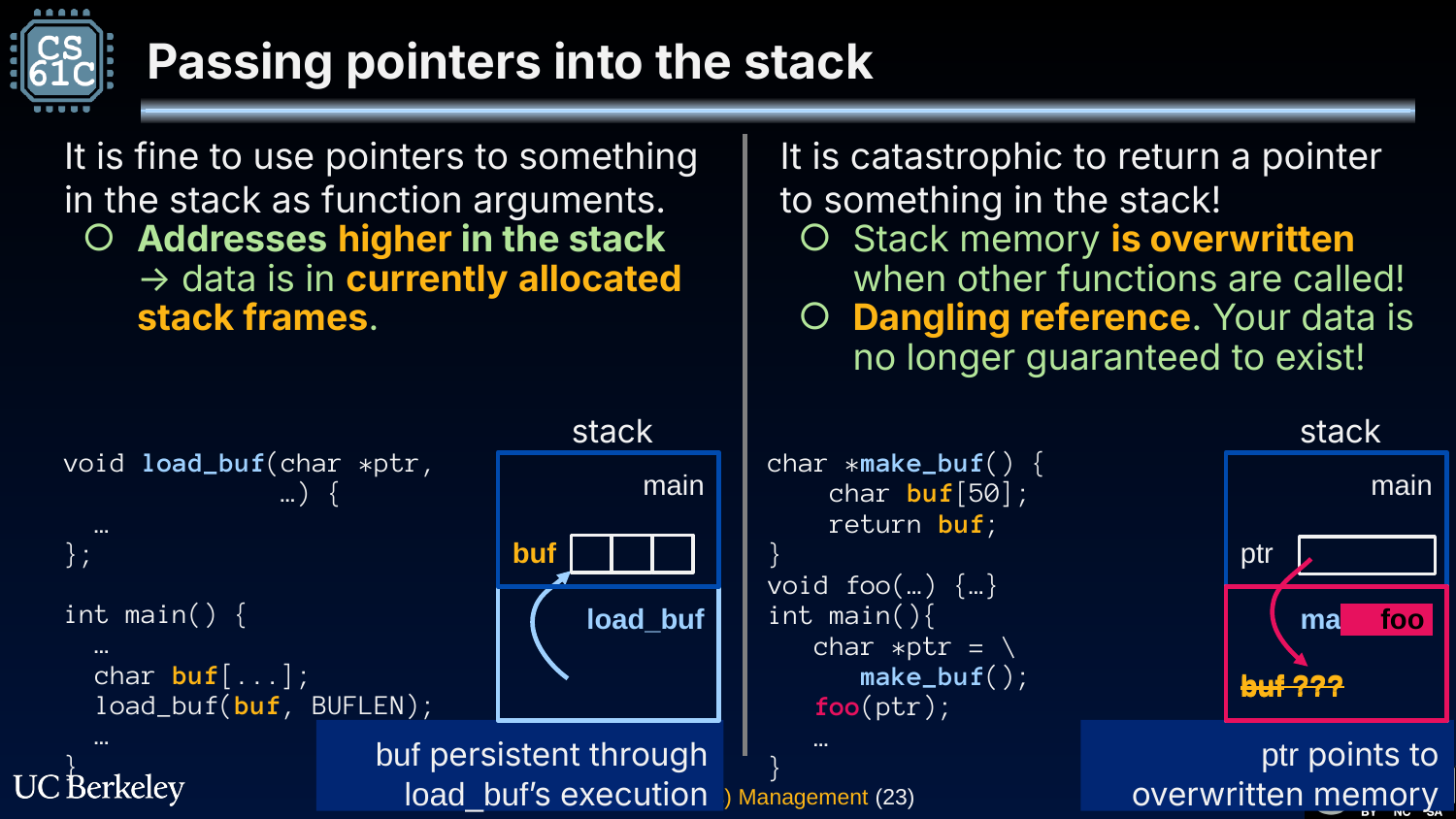

# Passing pointers into the stack
It is fine to use pointers to something in the stack as function arguments.
Addresses higher in the stack → data is in currently allocated stack frames.
It is catastrophic to return a pointer to something in the stack!
Stack memory is overwritten when other functions are called!
Dangling reference. Your data is no longer guaranteed to exist!
stack
main

buf

stack
main

ptr

void load_buf(char *ptr,
              …) {
  …
};
int main() {
  …
  char buf[...];
  load_buf(buf, BUFLEN);
  …
}
char *make_buf() {
    char buf[50];
    return buf;
}
void foo(…) {…}
int main(){
   char *ptr = \
      make_buf();
   foo(ptr);
   …
}

load_buf

buf persistent through load_buf’s execution
make_buf

buf

     foo

buf ???

buf ???
ptr points to overwritten memory